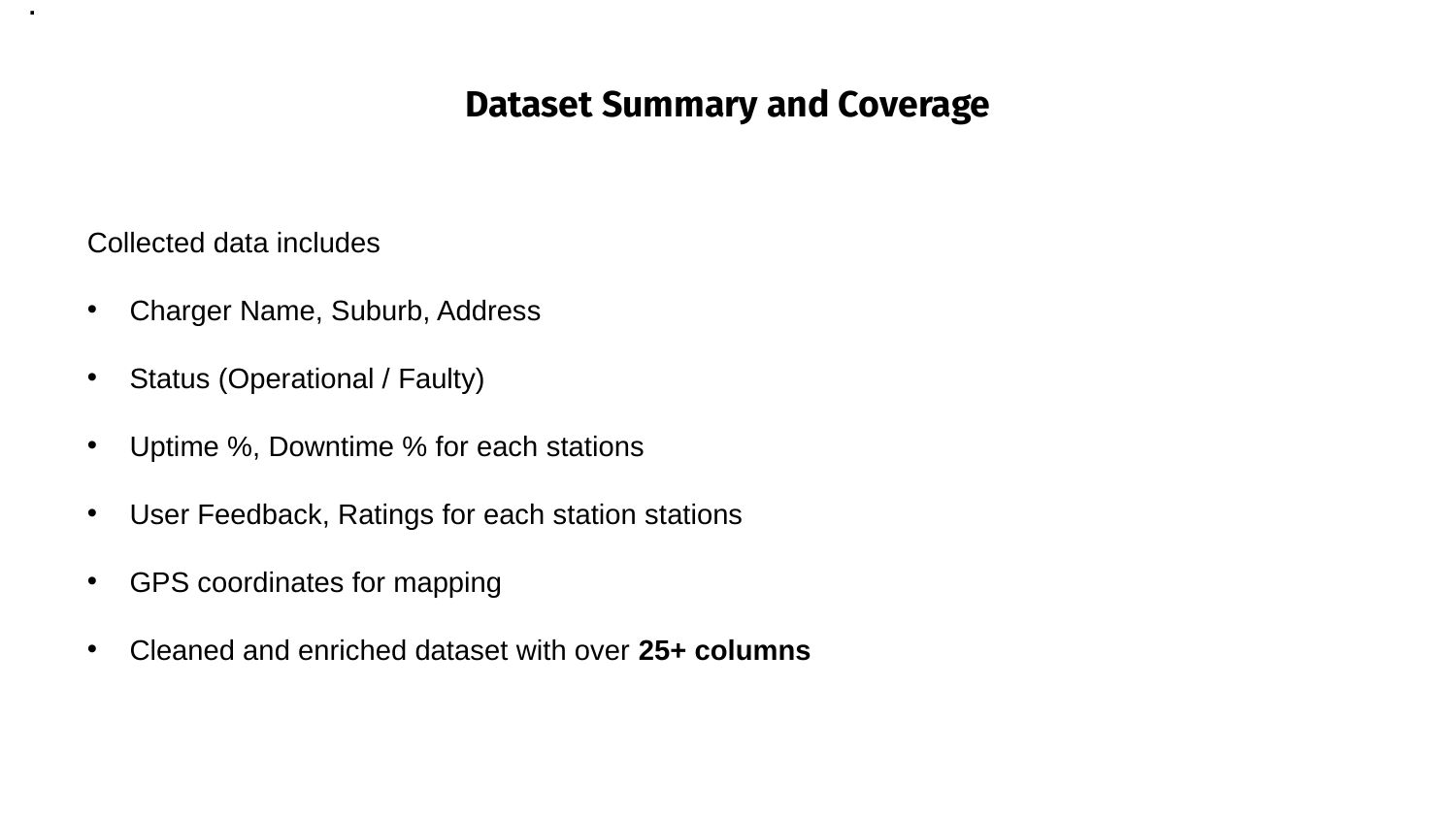

:
# Dataset Summary and Coverage
Collected data includes
 Charger Name, Suburb, Address
 Status (Operational / Faulty)
 Uptime %, Downtime % for each stations
 User Feedback, Ratings for each station stations
 GPS coordinates for mapping
 Cleaned and enriched dataset with over 25+ columns